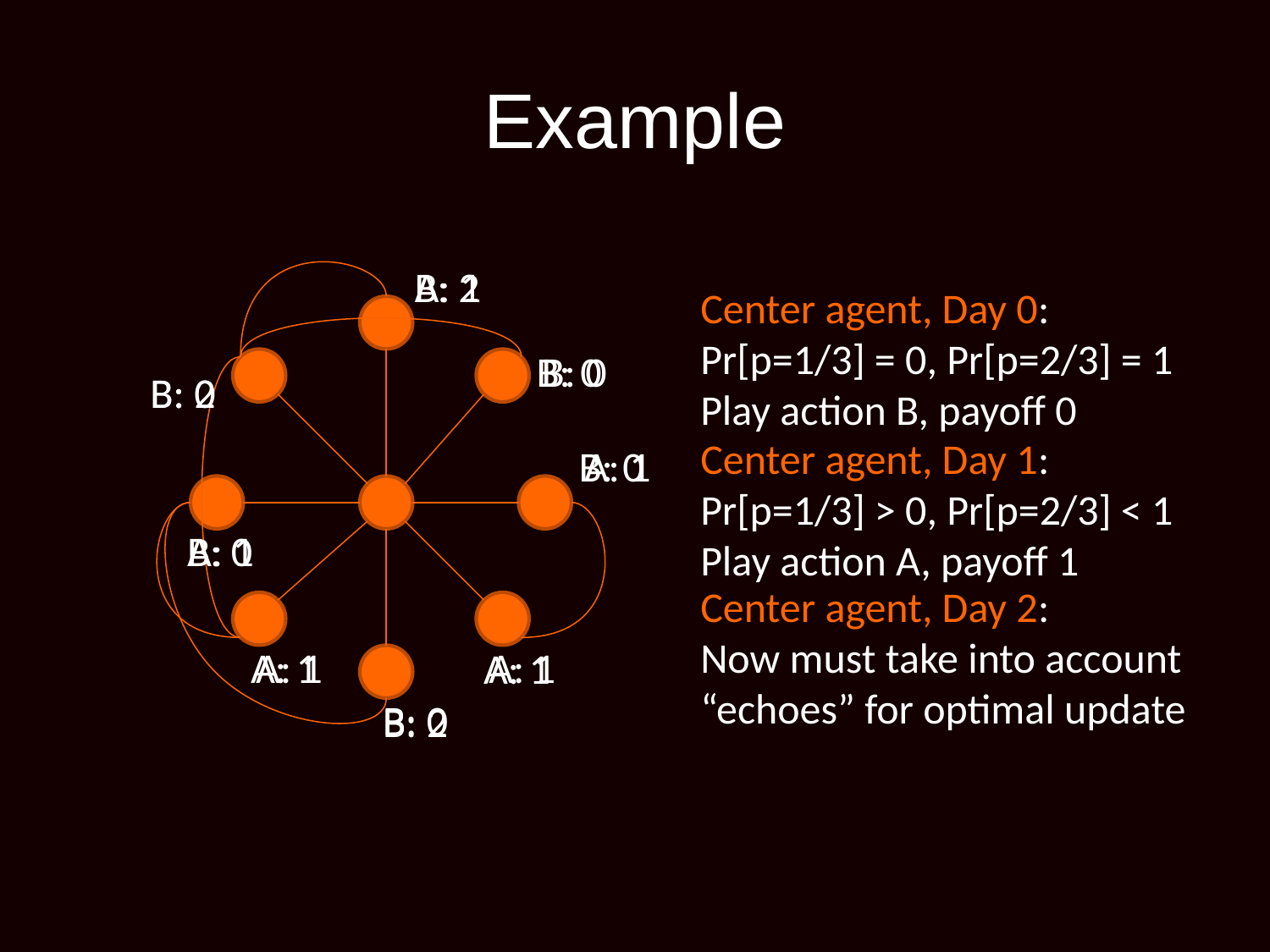

# Example
B: 2
A: 1
Center agent, Day 0:
Pr[p=1/3] = 0, Pr[p=2/3] = 1
Play action B, payoff 0

B: 0
B: 0

B: 0
B: 2
Center agent, Day 1:
Pr[p=1/3] > 0, Pr[p=2/3] < 1
Play action A, payoff 1
B: 0
A: 1

B: 0
A: 1
Center agent, Day 2:
Now must take into account “echoes” for optimal update

A: 1
A: 1
A: 1
A: 1

B: 0
B: 2